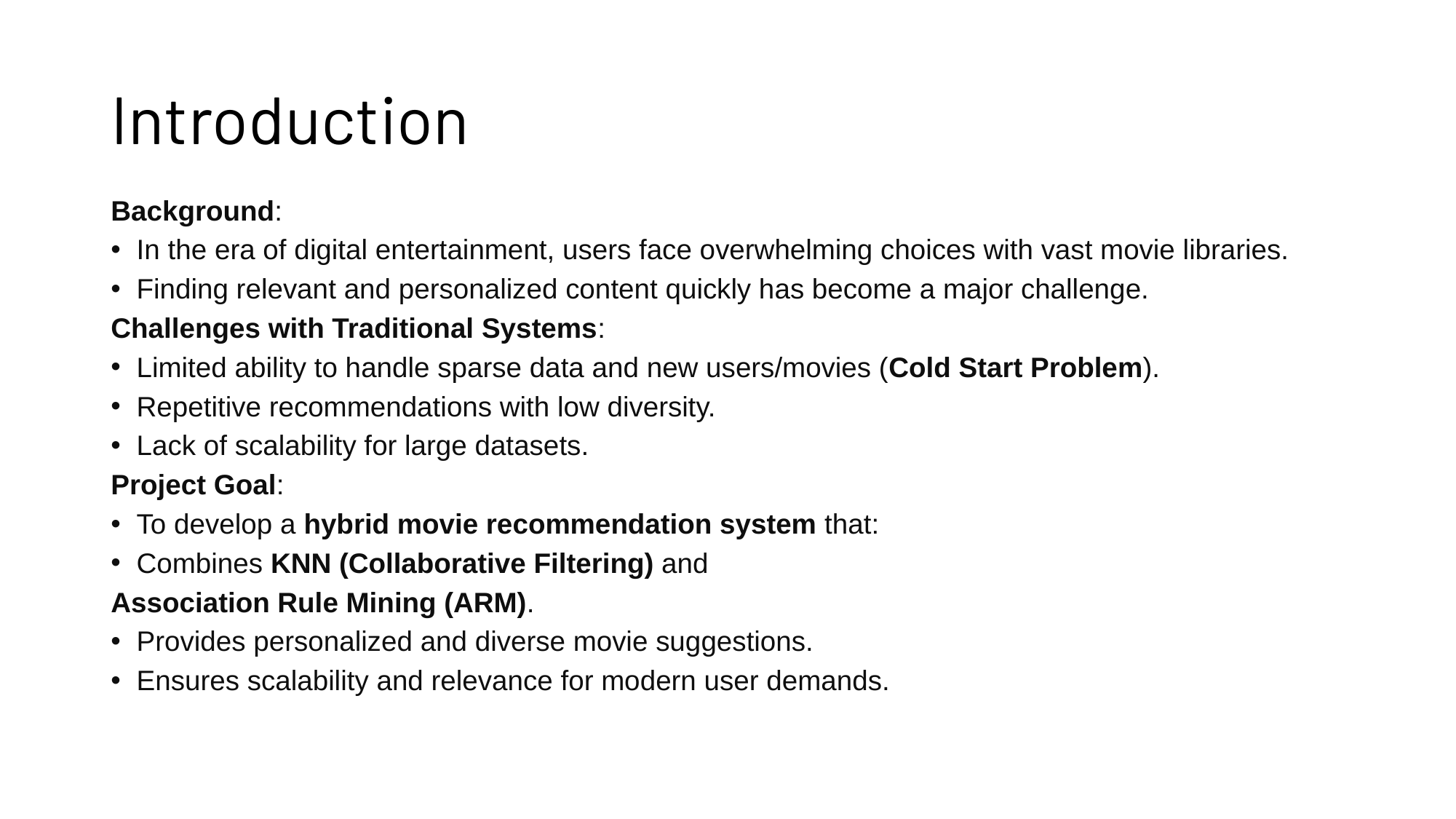

# Introduction
Background:
In the era of digital entertainment, users face overwhelming choices with vast movie libraries.
Finding relevant and personalized content quickly has become a major challenge.
Challenges with Traditional Systems:
Limited ability to handle sparse data and new users/movies (Cold Start Problem).
Repetitive recommendations with low diversity.
Lack of scalability for large datasets.
Project Goal:
To develop a hybrid movie recommendation system that:
Combines KNN (Collaborative Filtering) and
Association Rule Mining (ARM).
Provides personalized and diverse movie suggestions.
Ensures scalability and relevance for modern user demands.